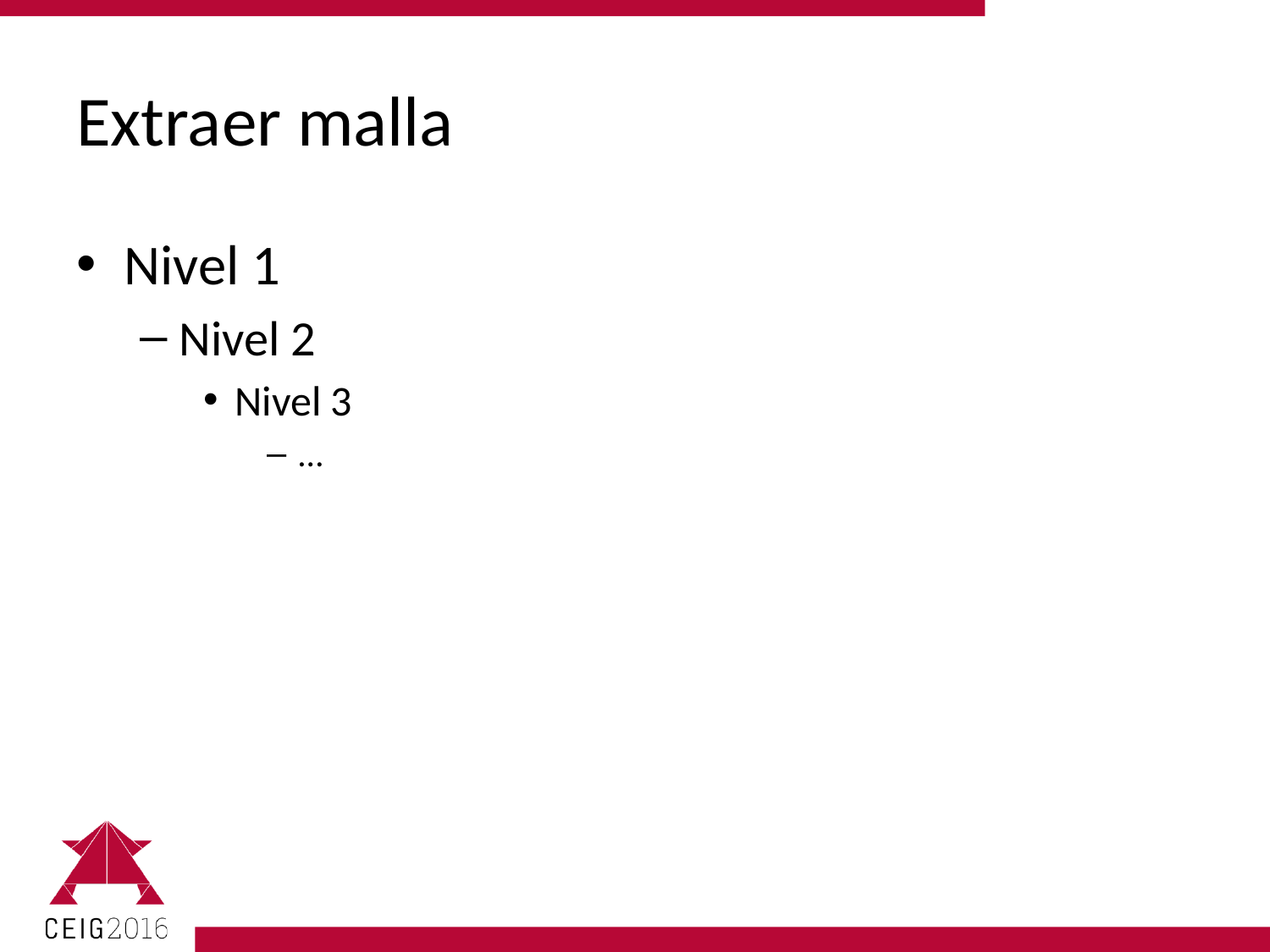

# Extraer malla
Nivel 1
Nivel 2
Nivel 3
…